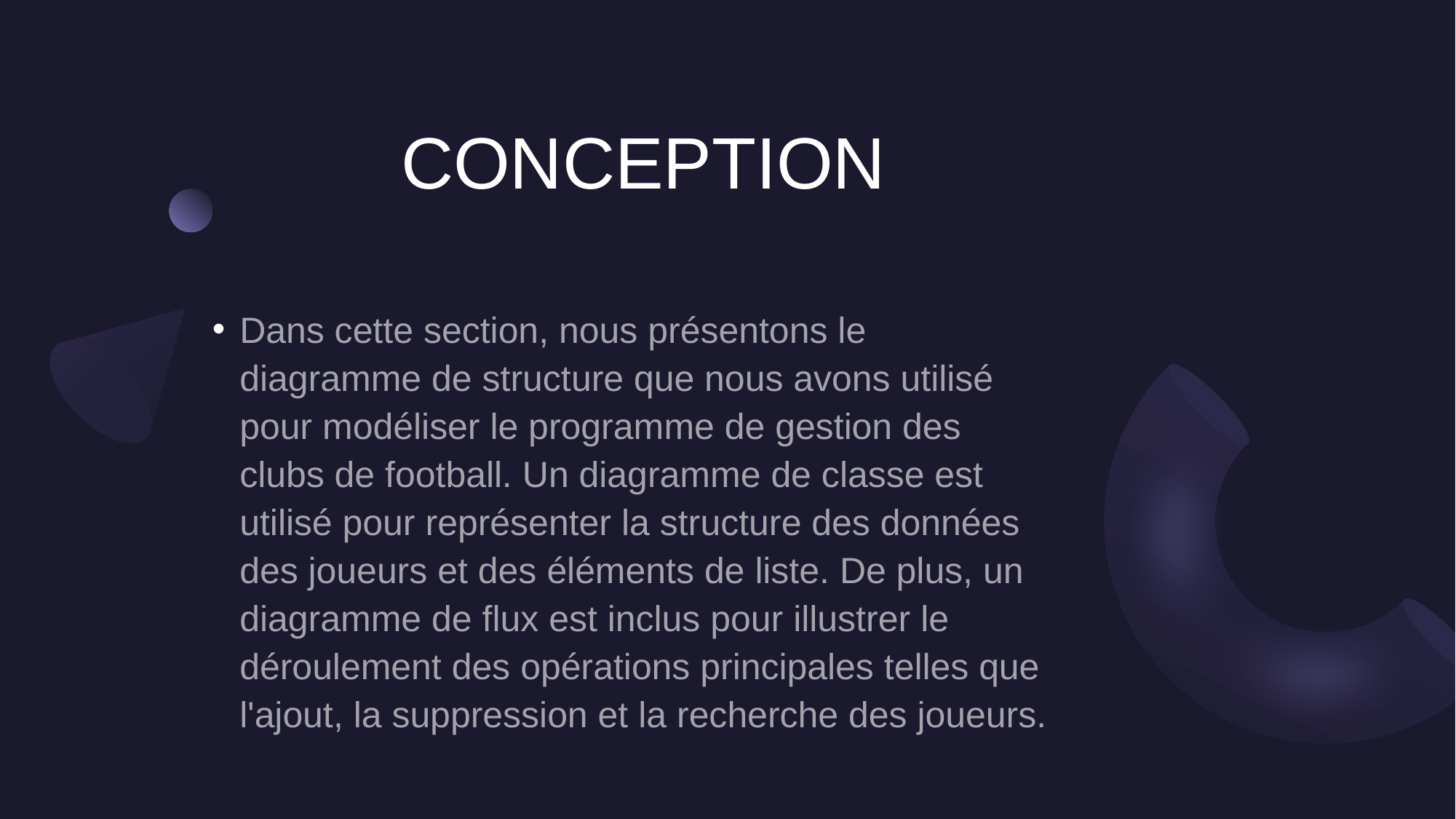

# CONCEPTION

Dans cette section, nous présentons le diagramme de structure que nous avons utilisé pour modéliser le programme de gestion des clubs de football. Un diagramme de classe est utilisé pour représenter la structure des données des joueurs et des éléments de liste. De plus, un diagramme de flux est inclus pour illustrer le déroulement des opérations principales telles que l'ajout, la suppression et la recherche des joueurs.